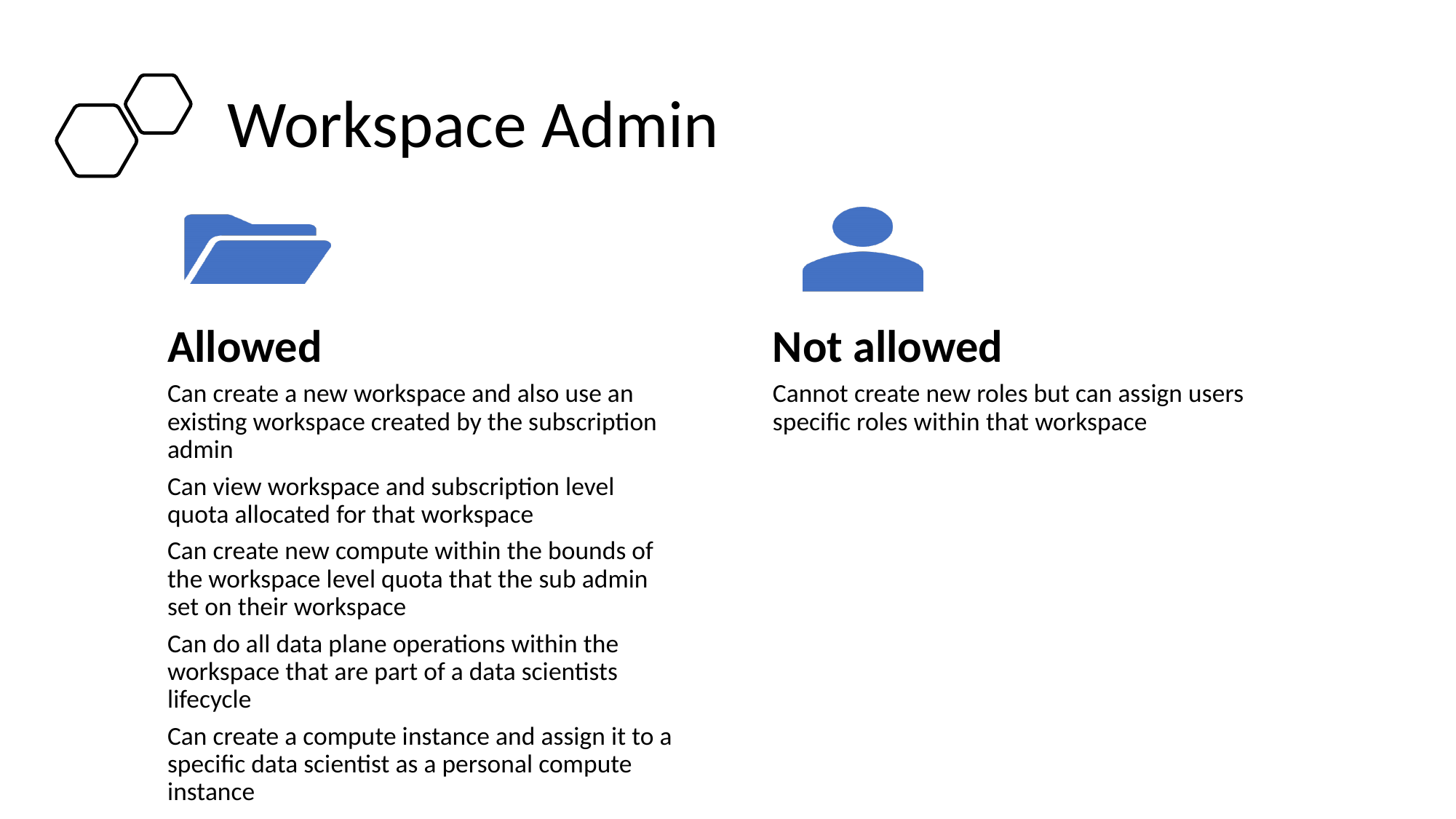

# Workspace Admin

Allowed
Can create a new workspace and also use an existing workspace created by the subscription admin
Can view workspace and subscription level quota allocated for that workspace
Can create new compute within the bounds of the workspace level quota that the sub admin set on their workspace
Can do all data plane operations within the workspace that are part of a data scientists lifecycle
Can create a compute instance and assign it to a specific data scientist as a personal compute instance
Not allowed
Cannot create new roles but can assign users specific roles within that workspace